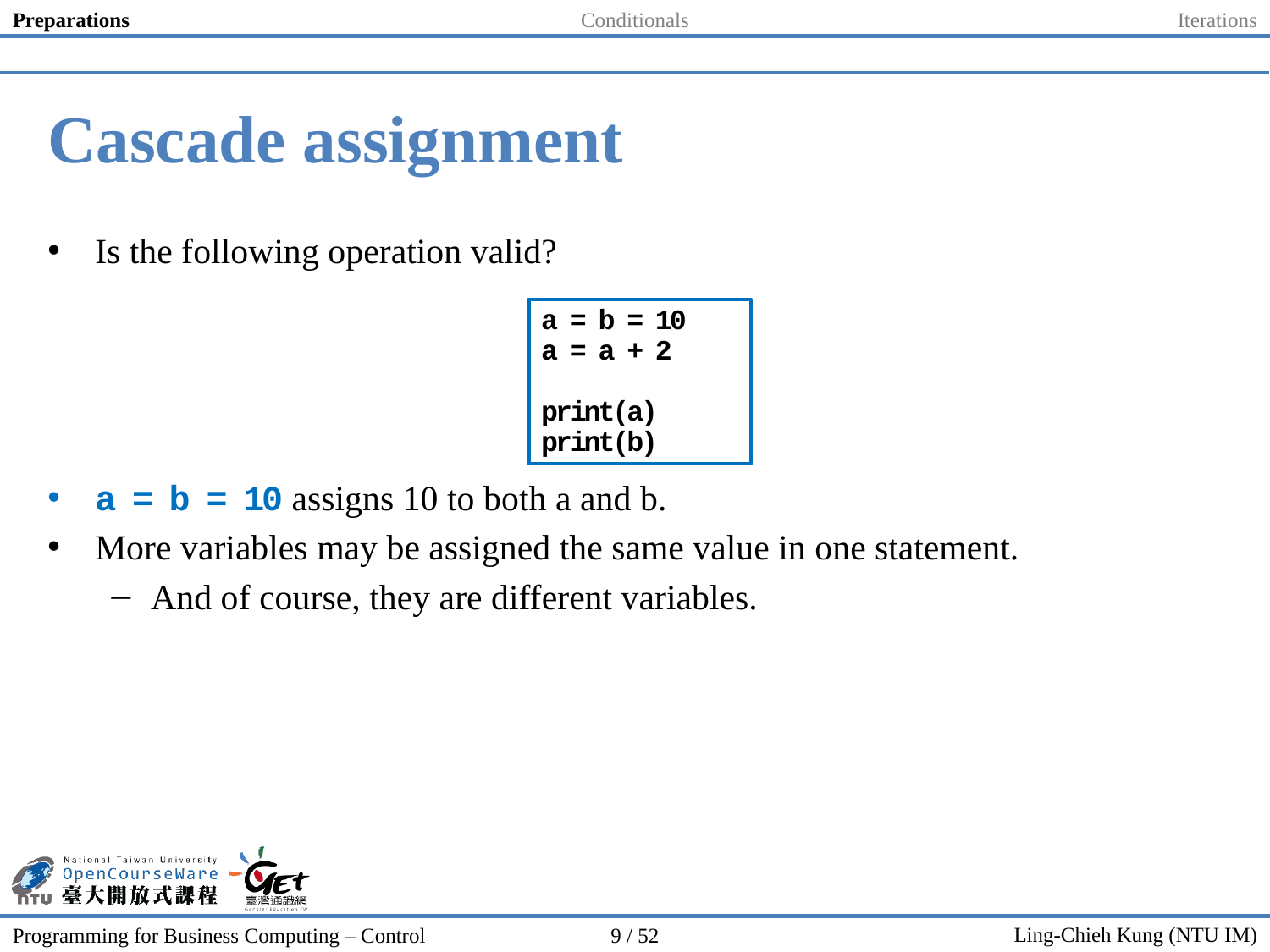

Preparations
Conditionals
Iterations

# Cascade assignment
Is the following operation valid?

a = b = 10 assigns 10 to both a and b.
More variables may be assigned the same value in one statement.
And of course, they are different variables.

a = b = 10
a = a + 2

print(a)
print(b)